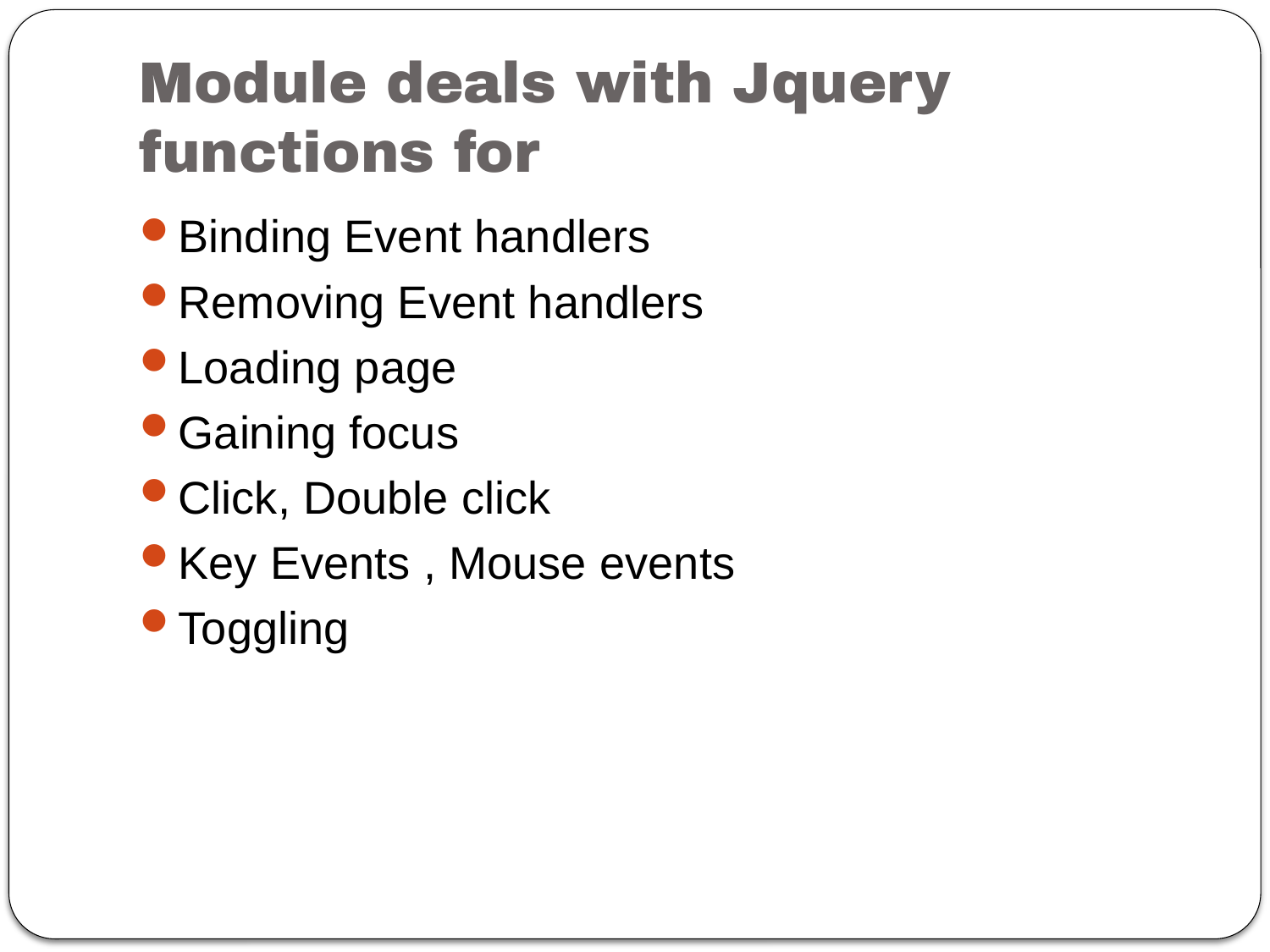

# Module deals with Jquery functions for
Binding Event handlers
Removing Event handlers
Loading page
Gaining focus
Click, Double click
Key Events , Mouse events
Toggling